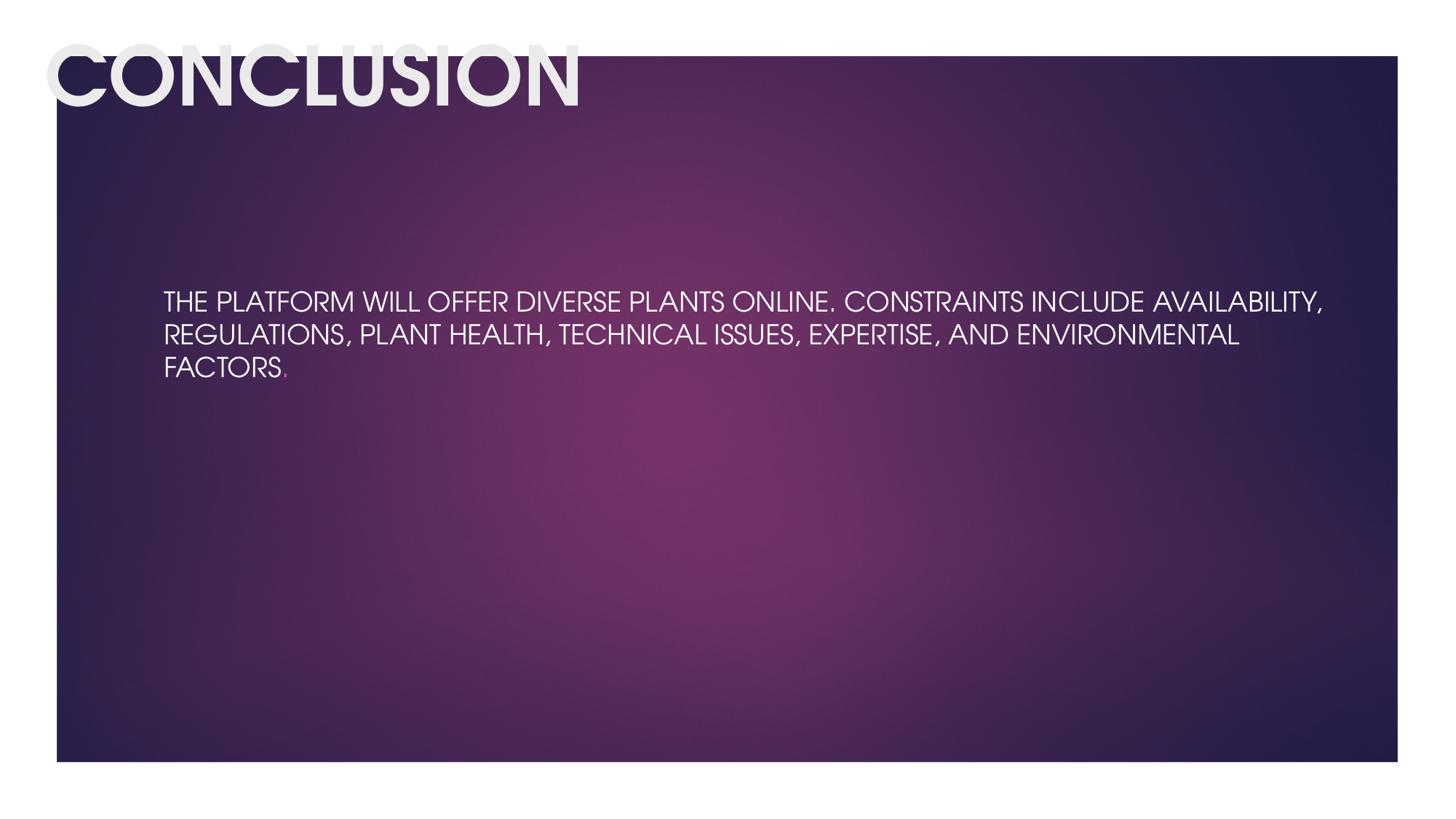

# CONCLUSION
The platform will offer diverse plants online. Constraints include availability, regulations, plant health, technical issues, expertise, and environmental factors.